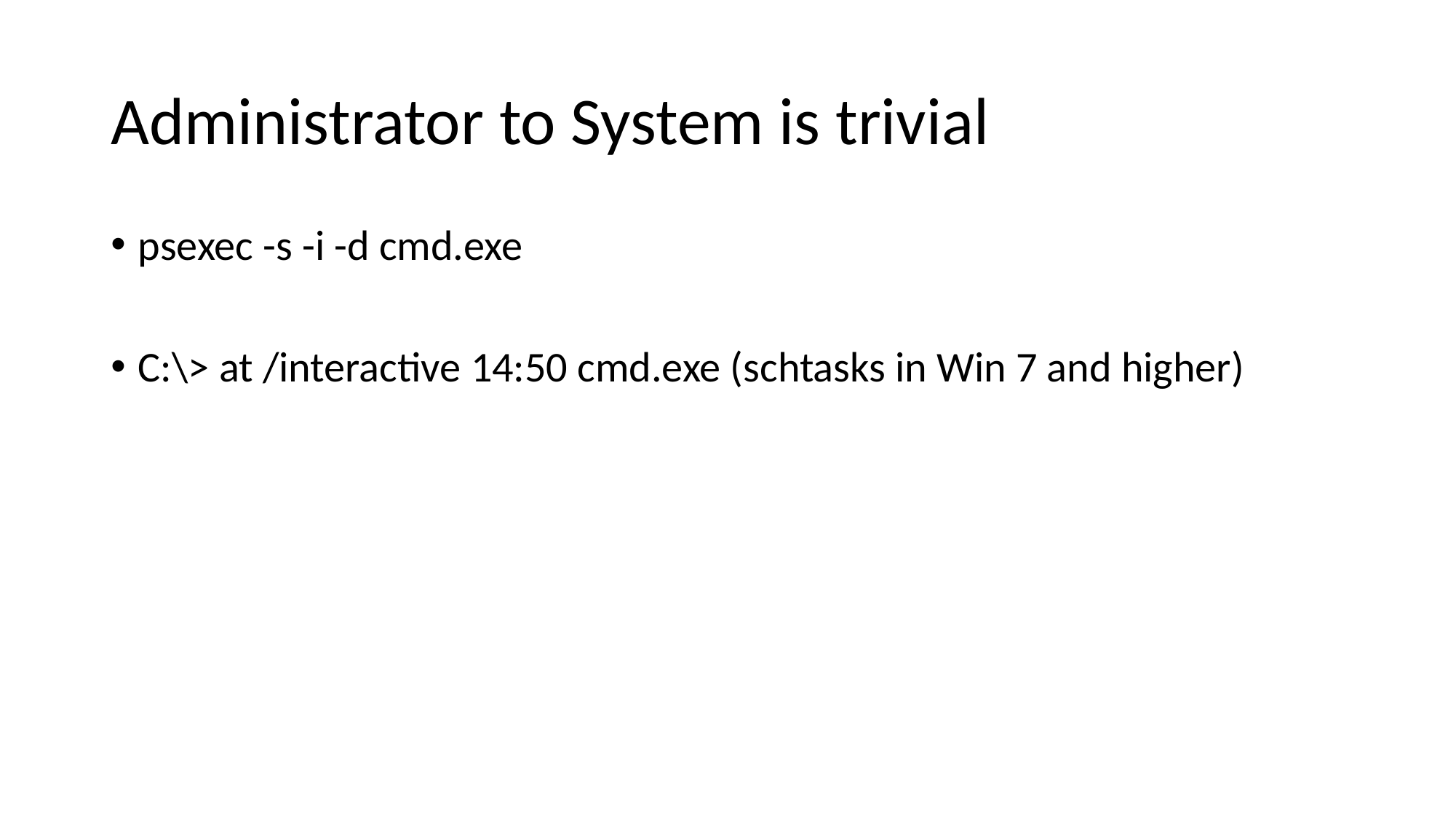

# Administrator to System is trivial
psexec -s -i -d cmd.exe

C:\> at /interactive 14:50 cmd.exe (schtasks in Win 7 and higher)